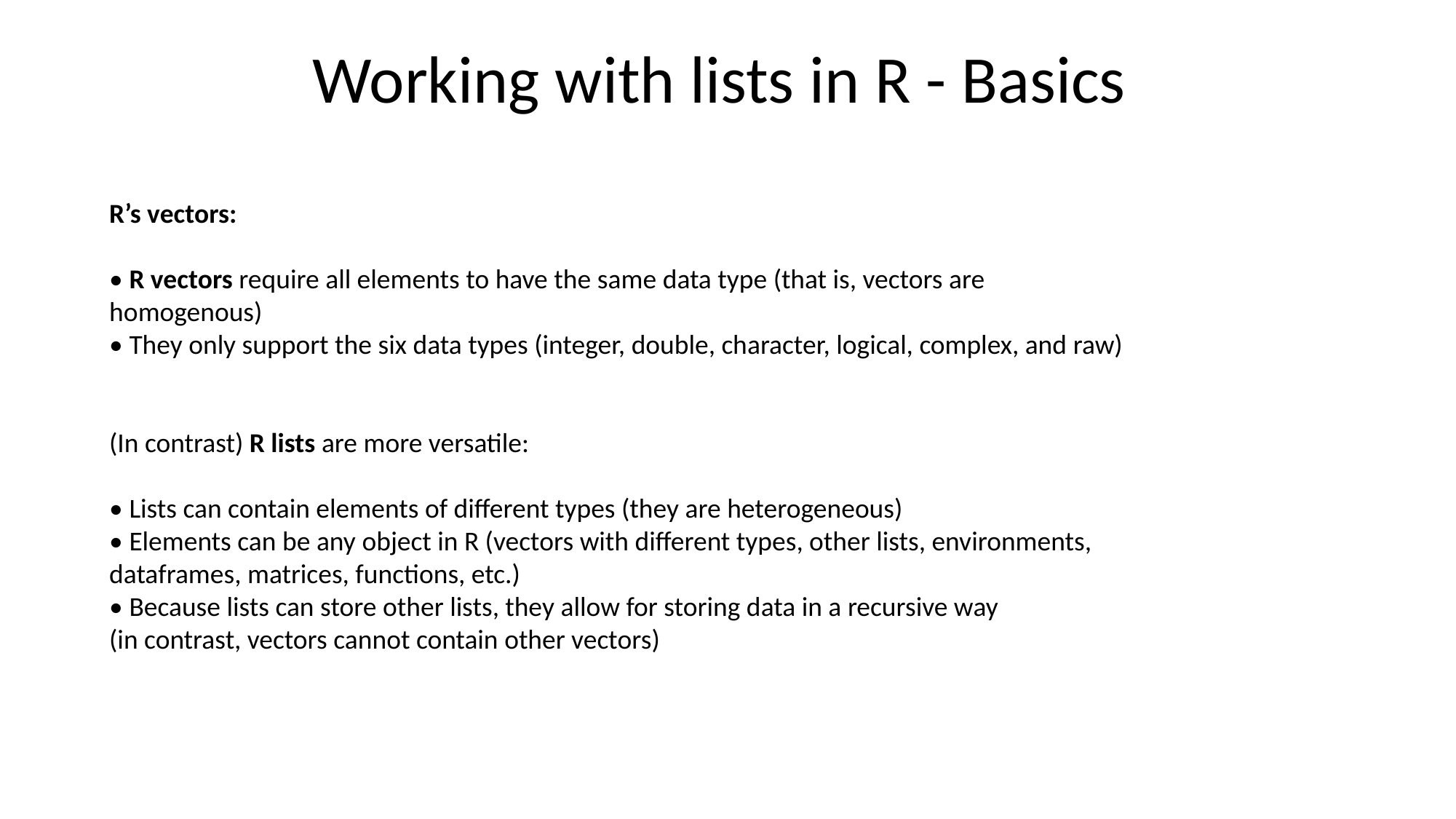

# Working with lists in R - Basics

R’s vectors:

• R vectors require all elements to have the same data type (that is, vectors are
homogenous)
• They only support the six data types (integer, double, character, logical, complex, and raw)

(In contrast) R lists are more versatile:

• Lists can contain elements of different types (they are heterogeneous)
• Elements can be any object in R (vectors with different types, other lists, environments,
dataframes, matrices, functions, etc.)
• Because lists can store other lists, they allow for storing data in a recursive way
(in contrast, vectors cannot contain other vectors)